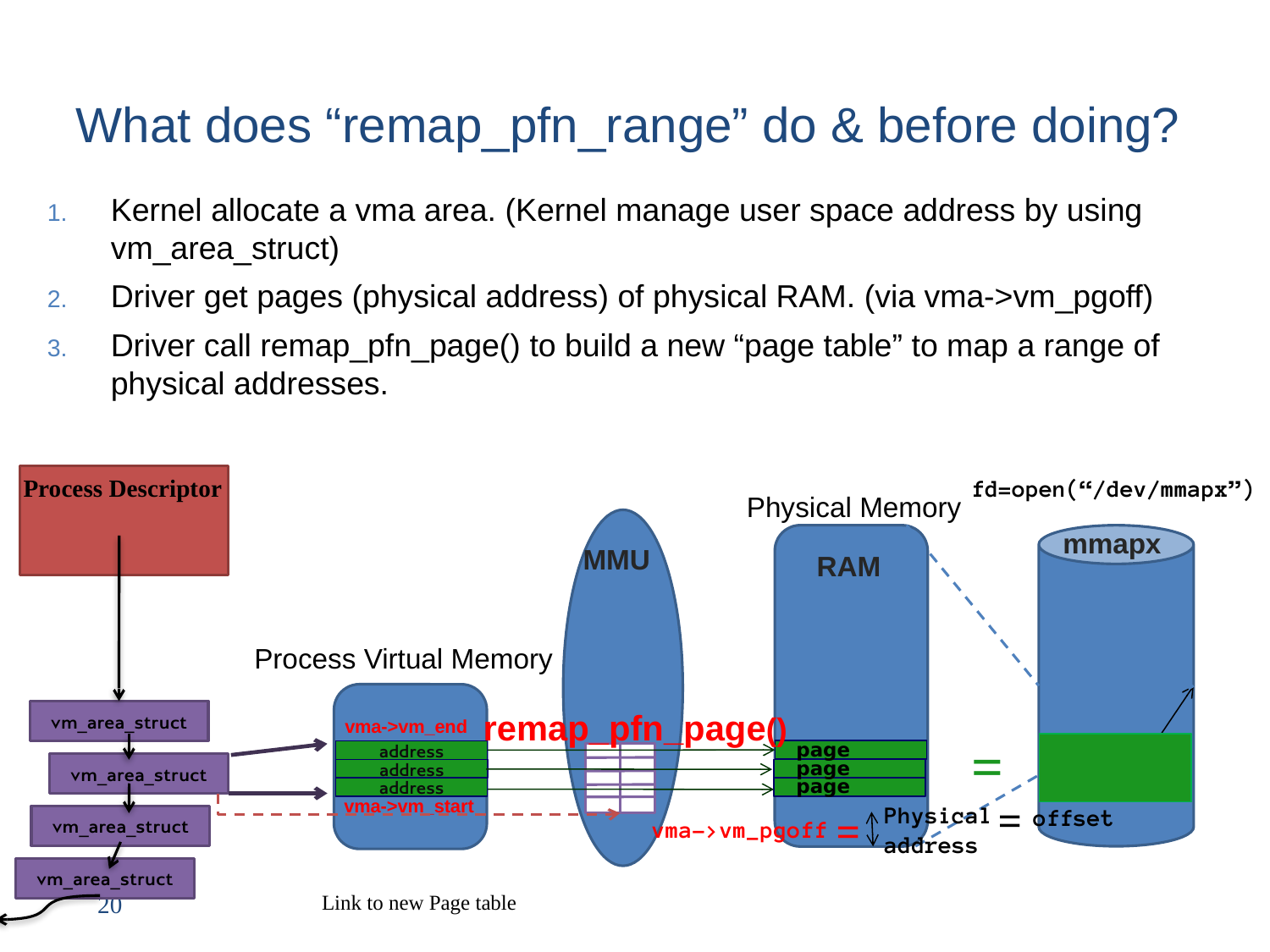

# What does “remap_pfn_range” do & before doing?
Kernel allocate a vma area. (Kernel manage user space address by using vm_area_struct)
Driver get pages (physical address) of physical RAM. (via vma->vm_pgoff)
Driver call remap_pfn_page() to build a new “page table” to map a range of physical addresses.

Process Descriptor

fd=open(“/dev/mmapx”)
Physical Memory

mmapx

MMU
RAM
Process Virtual Memory

remap_pfn_page()
vm_area_struct
vma->vm_end
=
page

address

page
vm_area_struct
address

page
address

=
vma->vm_start
Physical address
offset
=
vm_area_struct
vma->vm_pgoff
vm_area_struct
20
Link to new Page table